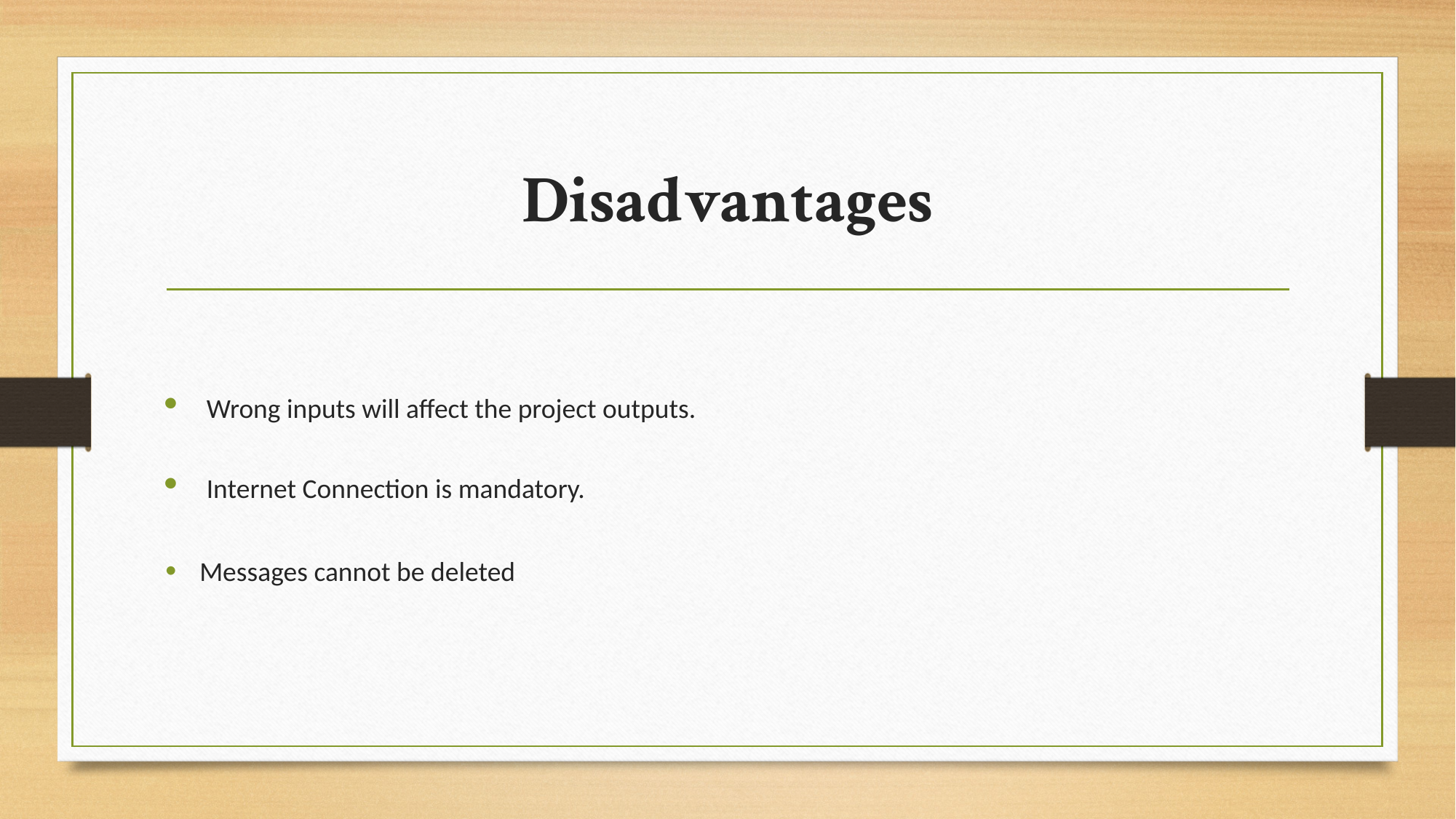

# Disadvantages

Wrong inputs will affect the project outputs.
Internet Connection is mandatory.
Messages cannot be deleted